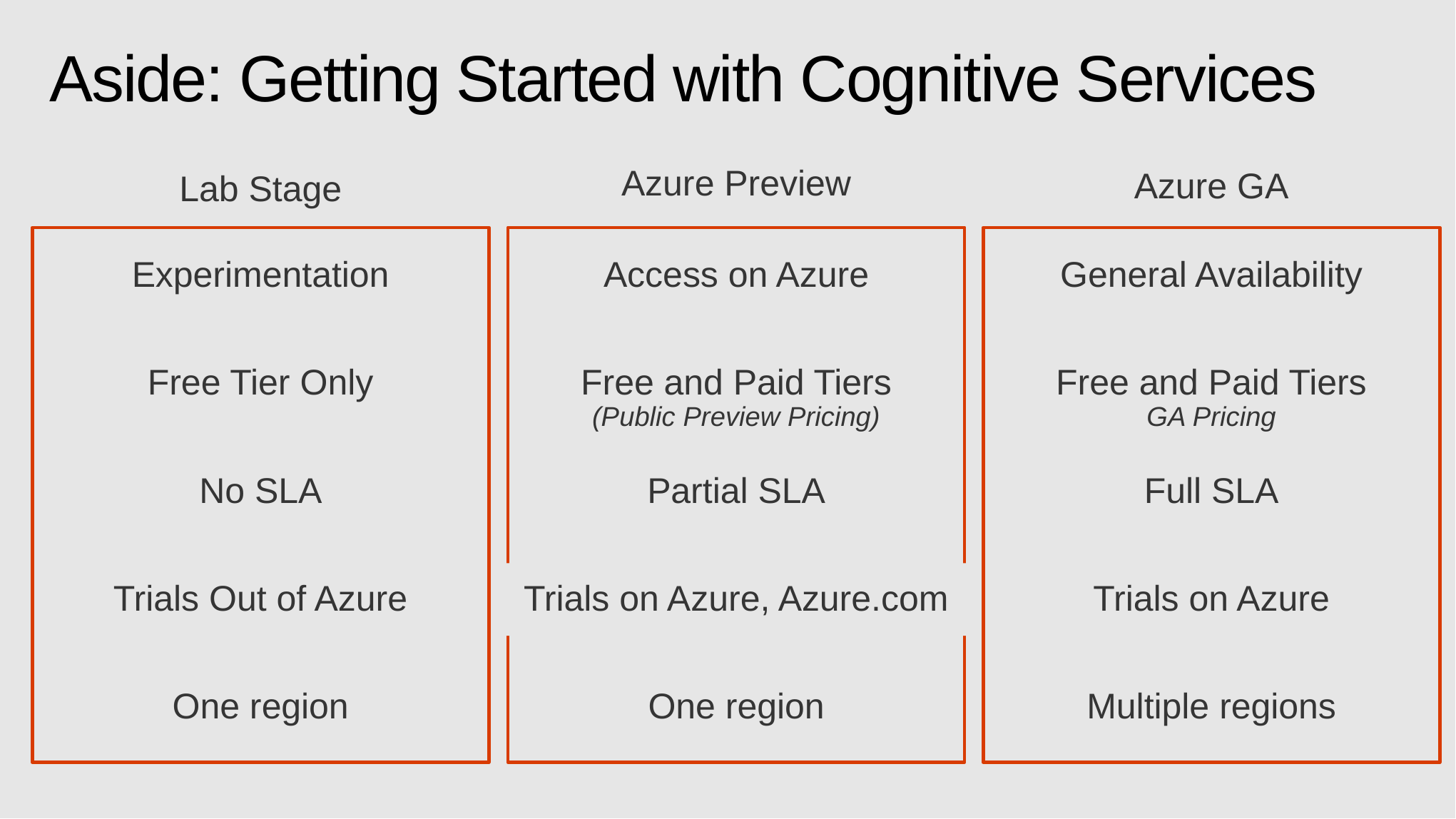

# Aside: Getting Started with Cognitive Services
Azure Preview

Access on Azure
Free and Paid Tiers
(Public Preview Pricing)
Partial SLA
Trials on Azure, Azure.com
One region
Azure GA

General Availability
Free and Paid Tiers
GA Pricing
Full SLA
Trials on Azure
Multiple regions
Lab Stage

Experimentation
Free Tier Only
No SLA
Trials Out of Azure
One region